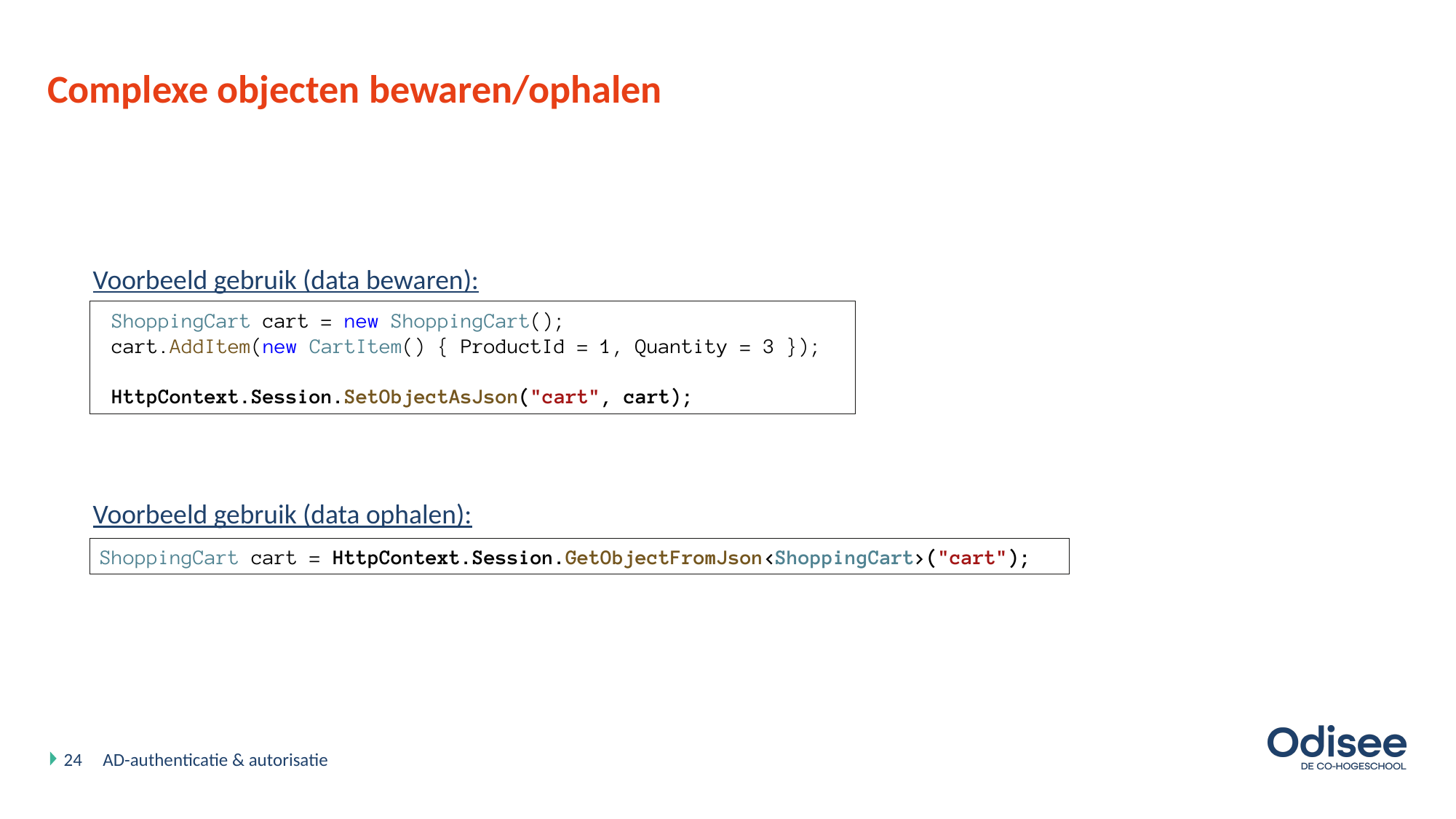

# Complexe objecten bewaren/ophalen
Voorbeeld gebruik (data bewaren):
 ShoppingCart cart = new ShoppingCart();
 cart.AddItem(new CartItem() { ProductId = 1, Quantity = 3 });

 HttpContext.Session.SetObjectAsJson("cart", cart);
Voorbeeld gebruik (data ophalen):
ShoppingCart cart = HttpContext.Session.GetObjectFromJson<ShoppingCart>("cart");
24
AD-authenticatie & autorisatie